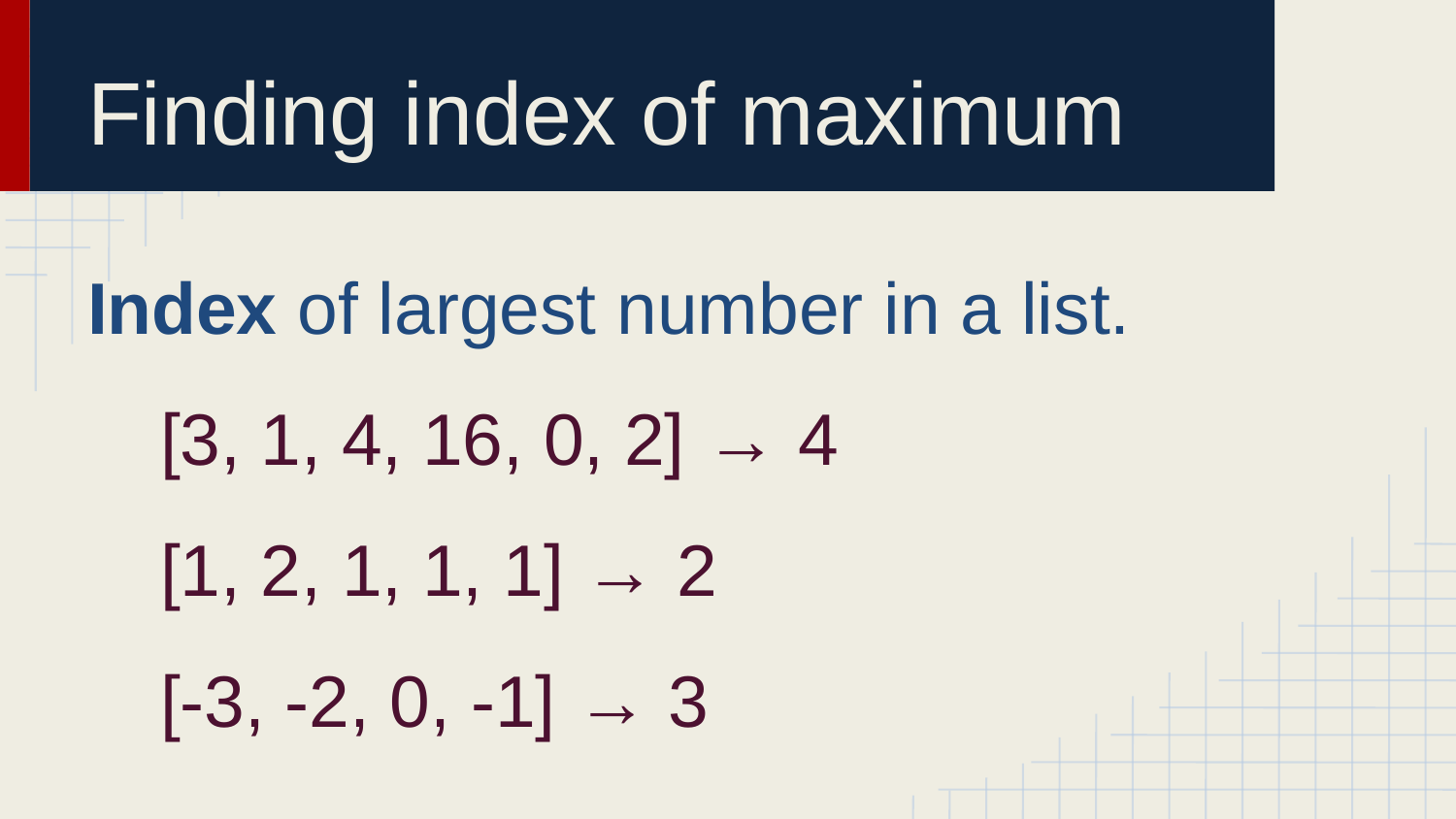

# Finding index of maximum
Index of largest number in a list.
[3, 1, 4, 16, 0, 2] → 4
[1, 2, 1, 1, 1] → 2
[-3, -2, 0, -1] → 3